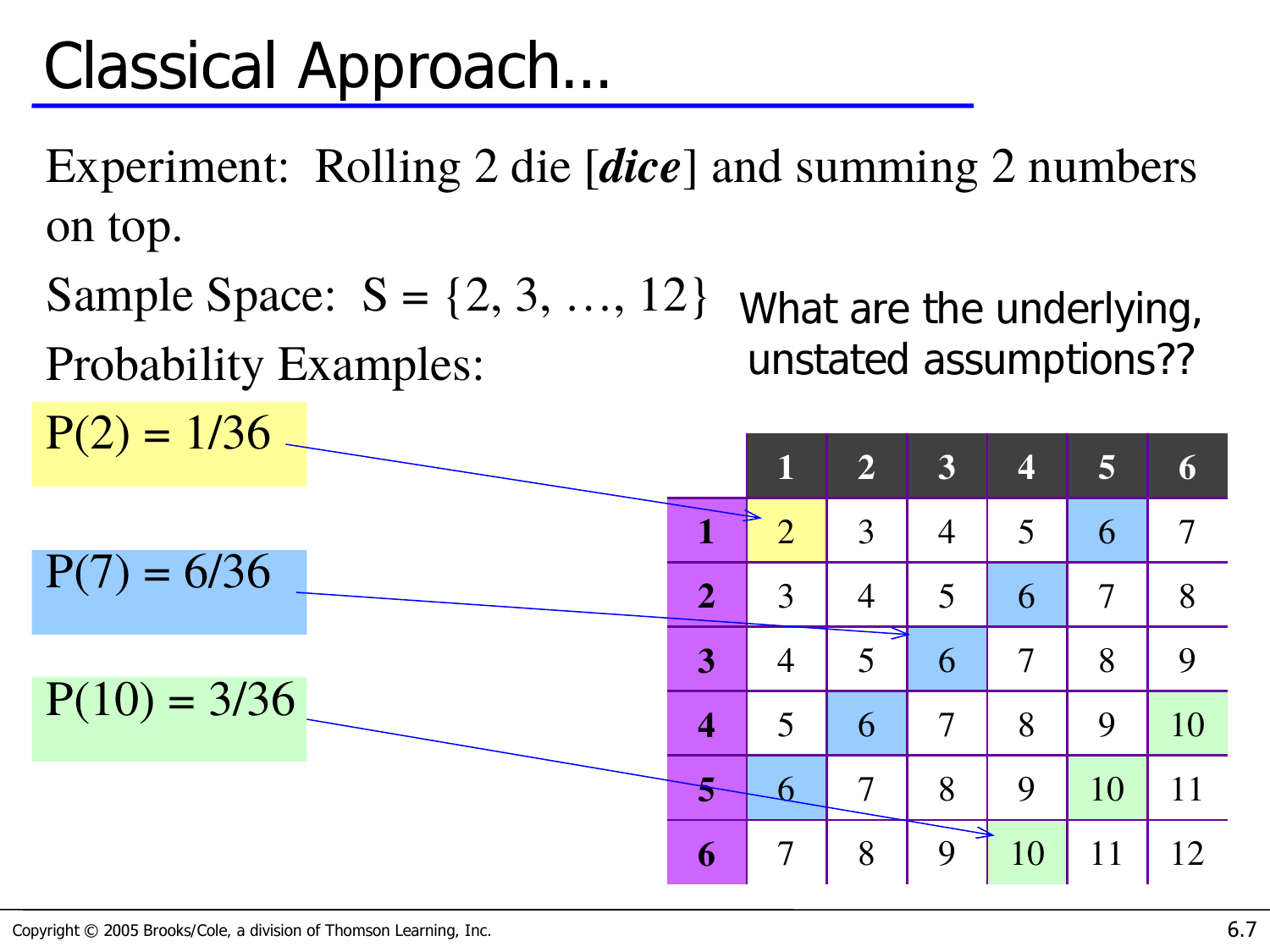

# Classical Approach…
Experiment:  Rolling 2 die [dice] and summing 2 numbers on top.
Sample Space:  S = {2, 3, …, 12}
Probability Examples:
P(2) = 1/36

P(7) = 6/36
P(10) = 3/36

What are the underlying, unstated assumptions??

|  | 1 | 2 | 3 | 4 | 5 | 6 |
| --- | --- | --- | --- | --- | --- | --- |
| 1 | 2 | 3 | 4 | 5 | 6 | 7 |
| 2 | 3 | 4 | 5 | 6 | 7 | 8 |
| 3 | 4 | 5 | 6 | 7 | 8 | 9 |
| 4 | 5 | 6 | 7 | 8 | 9 | 10 |
| 5 | 6 | 7 | 8 | 9 | 10 | 11 |
| 6 | 7 | 8 | 9 | 10 | 11 | 12 |

6.7